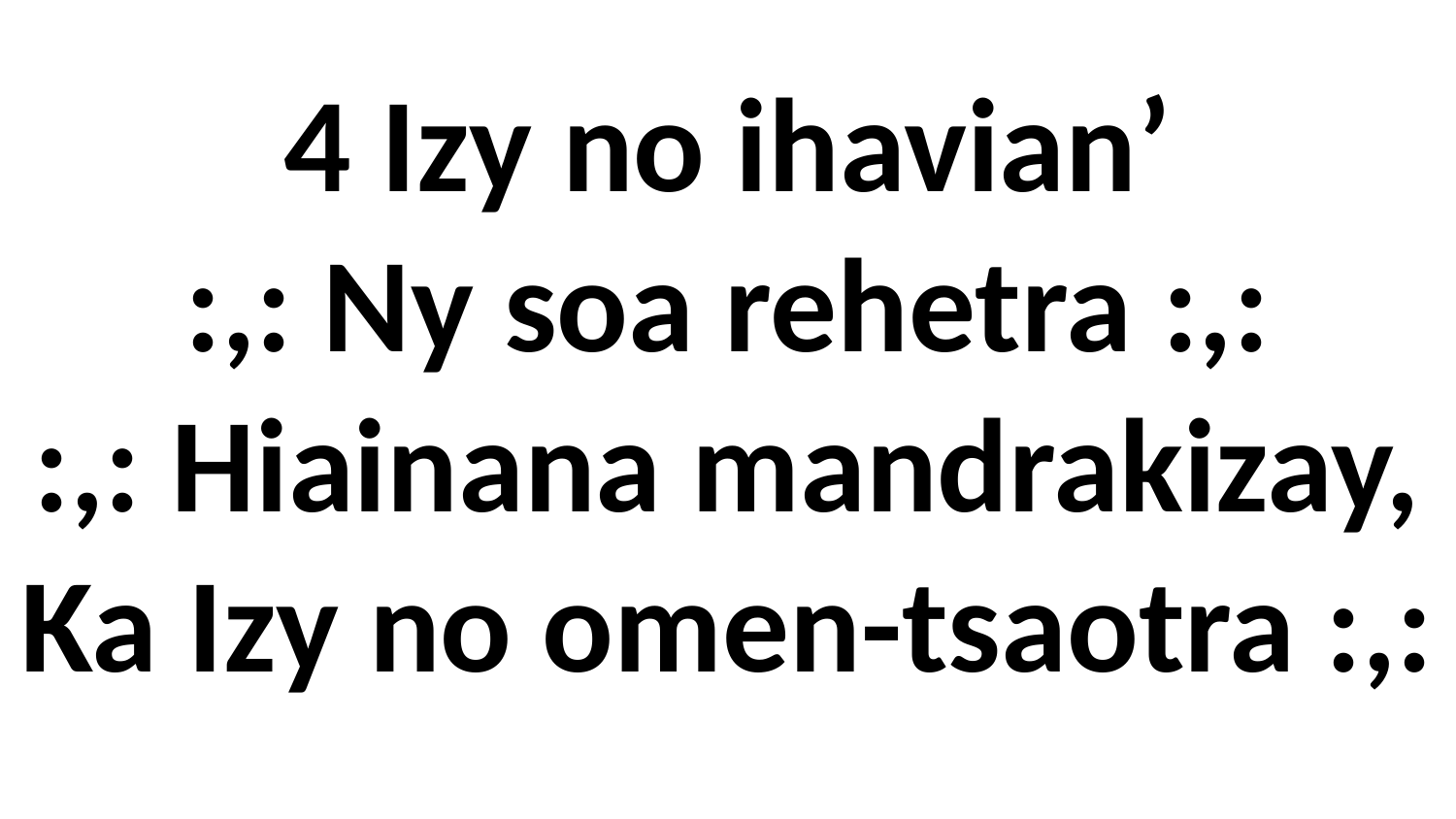

# 4 Izy no ihavian’ :,: Ny soa rehetra :,: :,: Hiainana mandrakizay, Ka Izy no omen-tsaotra :,: